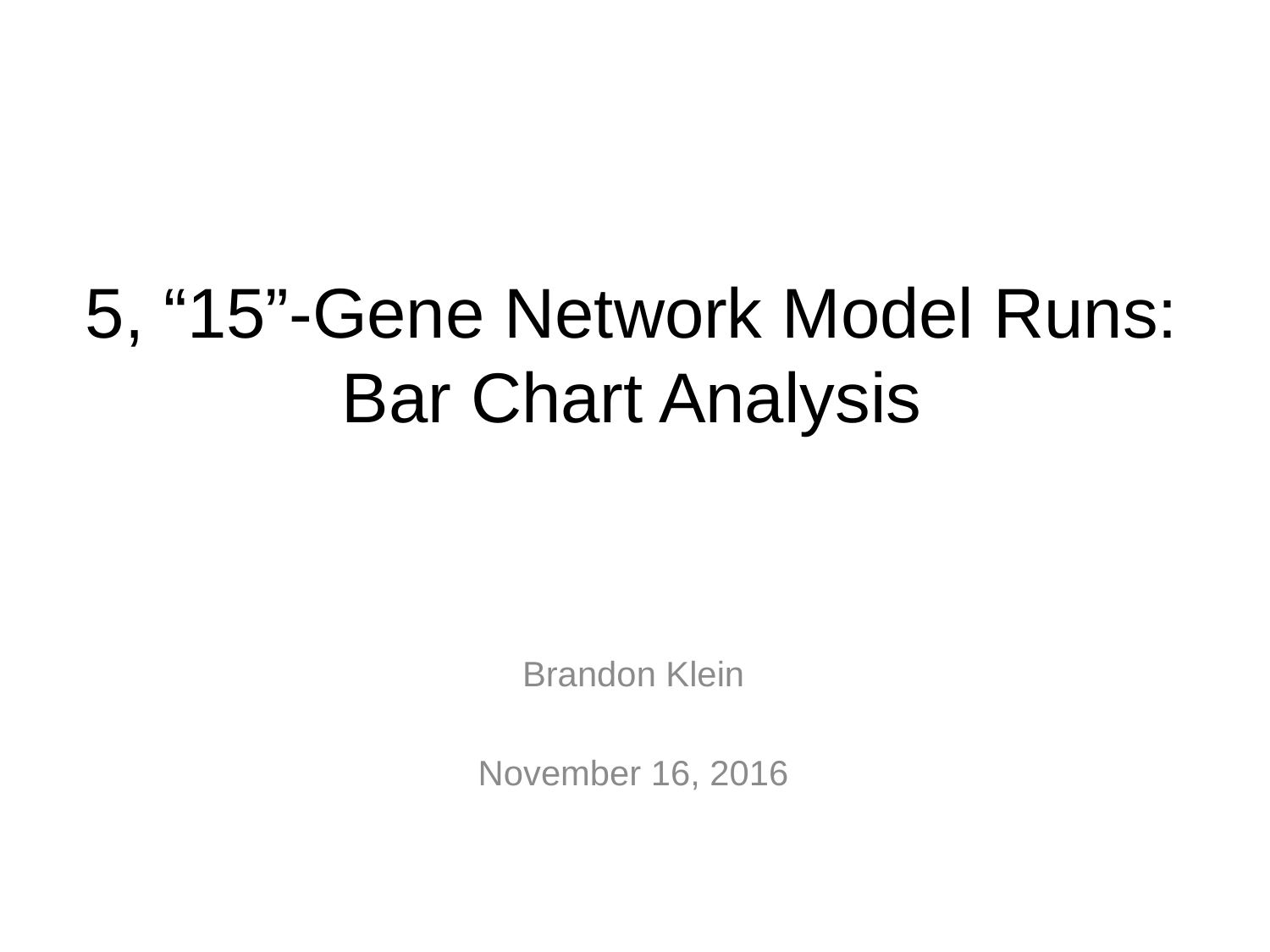

# 5, “15”-Gene Network Model Runs: Bar Chart Analysis
Brandon Klein

November 16, 2016